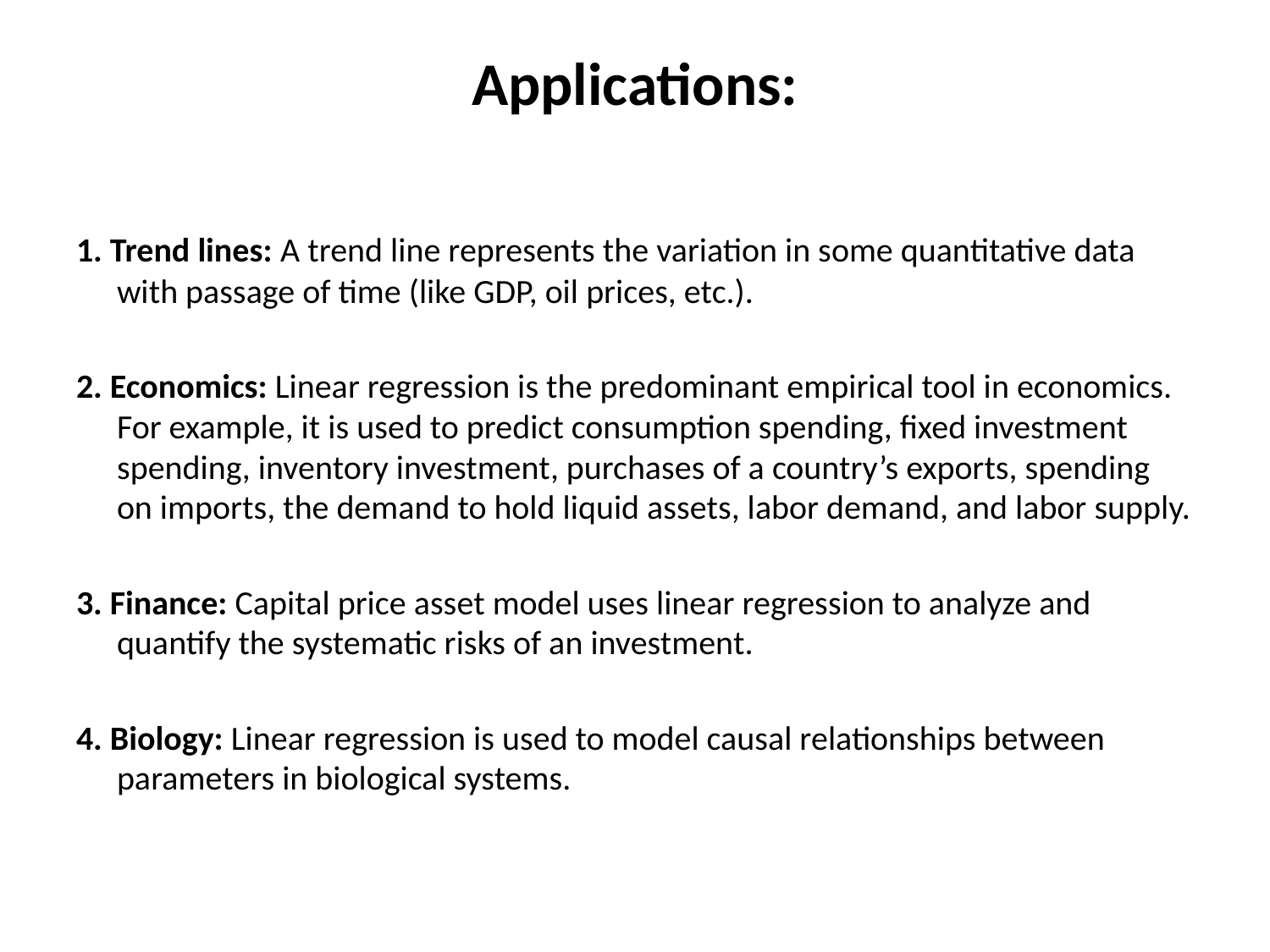

# Applications:
1. Trend lines: A trend line represents the variation in some quantitative data with passage of time (like GDP, oil prices, etc.).

2. Economics: Linear regression is the predominant empirical tool in economics. For example, it is used to predict consumption spending, fixed investment spending, inventory investment, purchases of a country’s exports, spending on imports, the demand to hold liquid assets, labor demand, and labor supply.

3. Finance: Capital price asset model uses linear regression to analyze and quantify the systematic risks of an investment.

4. Biology: Linear regression is used to model causal relationships between parameters in biological systems.